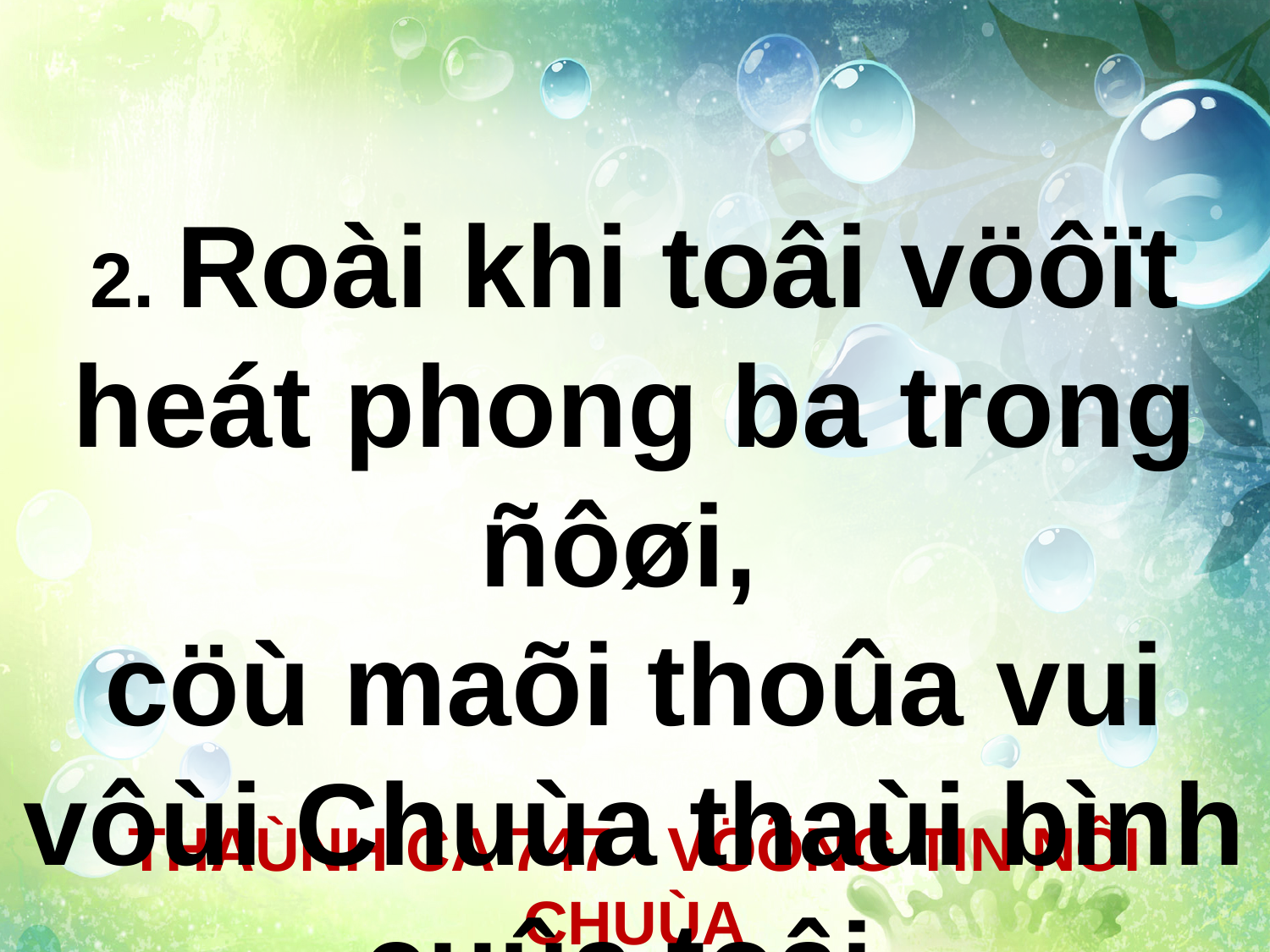

2. Roài khi toâi vöôït heát phong ba trong ñôøi,
cöù maõi thoûa vui vôùi Chuùa thaùi bình cuûa toâi.
THAÙNH CA 747 - VÖÕNG TIN NÔI CHUÙA